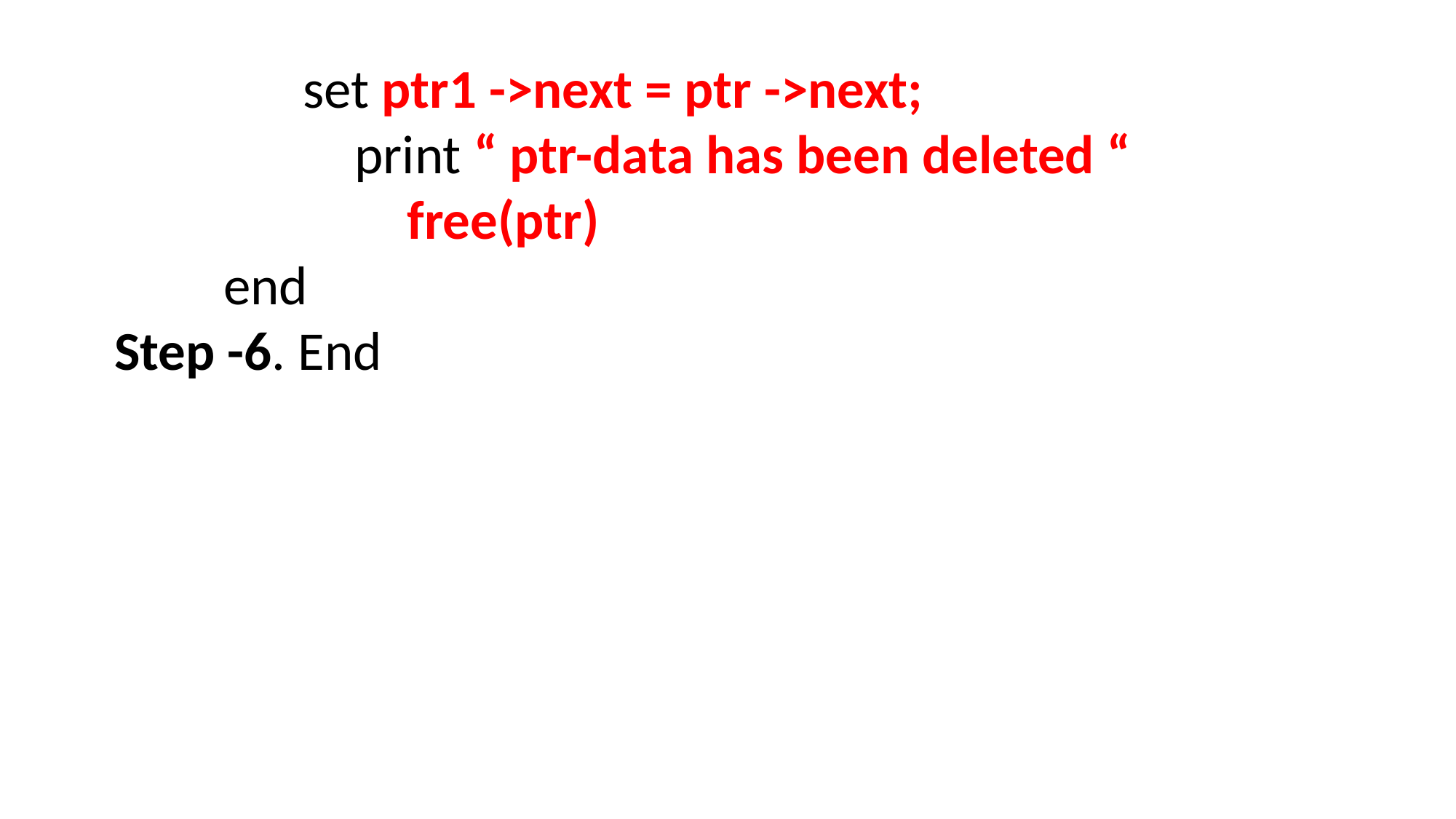

set ptr1 ->next = ptr ->next;
               print “ ptr-data has been deleted “
        	      free(ptr)
end
Step -6. End